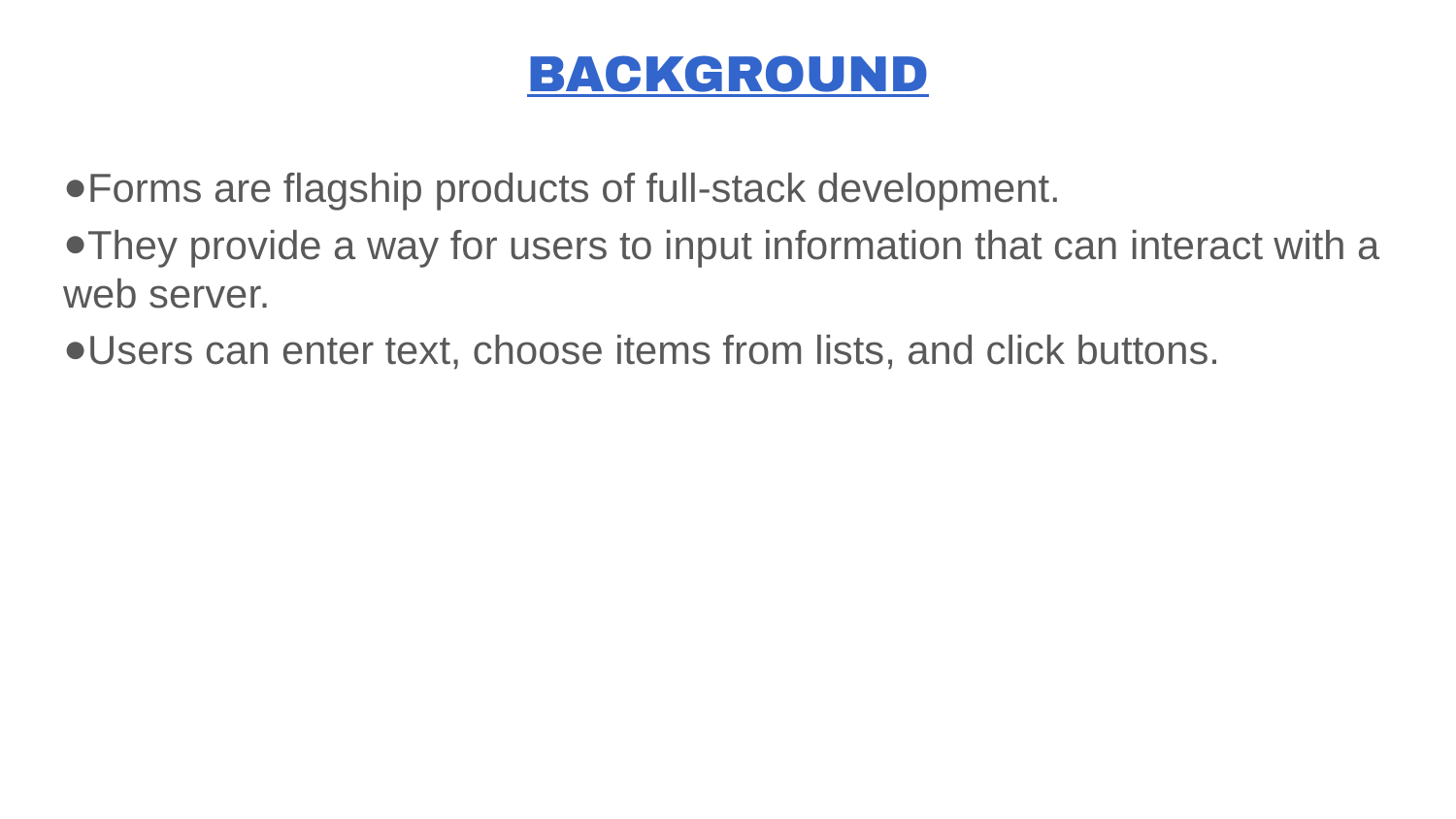

# BACKGROUND
Forms are flagship products of full-stack development.
They provide a way for users to input information that can interact with a web server.
Users can enter text, choose items from lists, and click buttons.